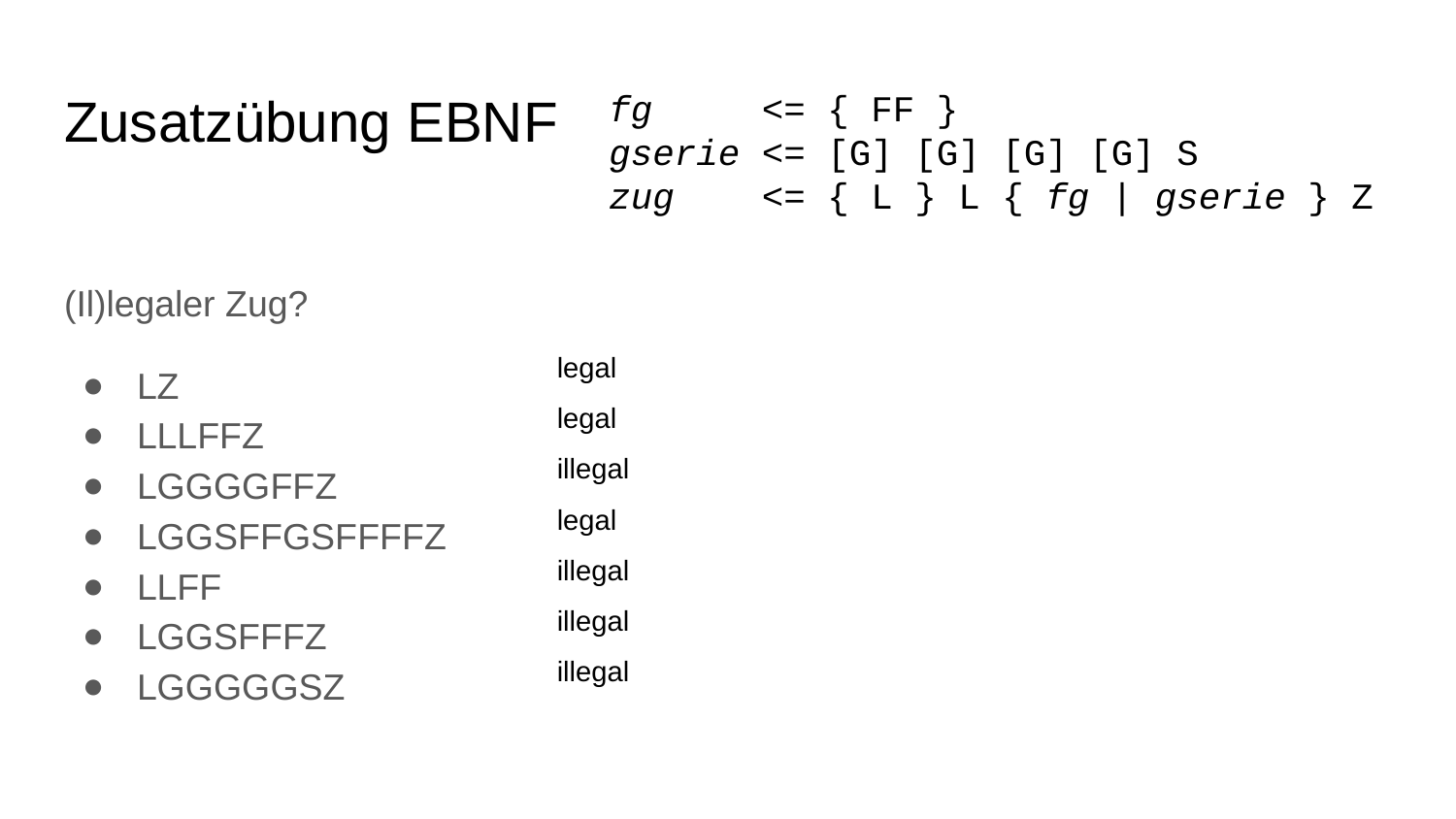

# Zusatzübung EBNF
fg     <= { FF }
gserie <= [G] [G] [G] [G] S
zug    <= { L } L { fg | gserie } Z
(Il)legaler Zug?
LZ
LLLFFZ
LGGGGFFZ
LGGSFFGSFFFFZ
LLFF
LGGSFFFZ
LGGGGGSZ
legal
legal
illegal
legal
illegal
illegal
illegal